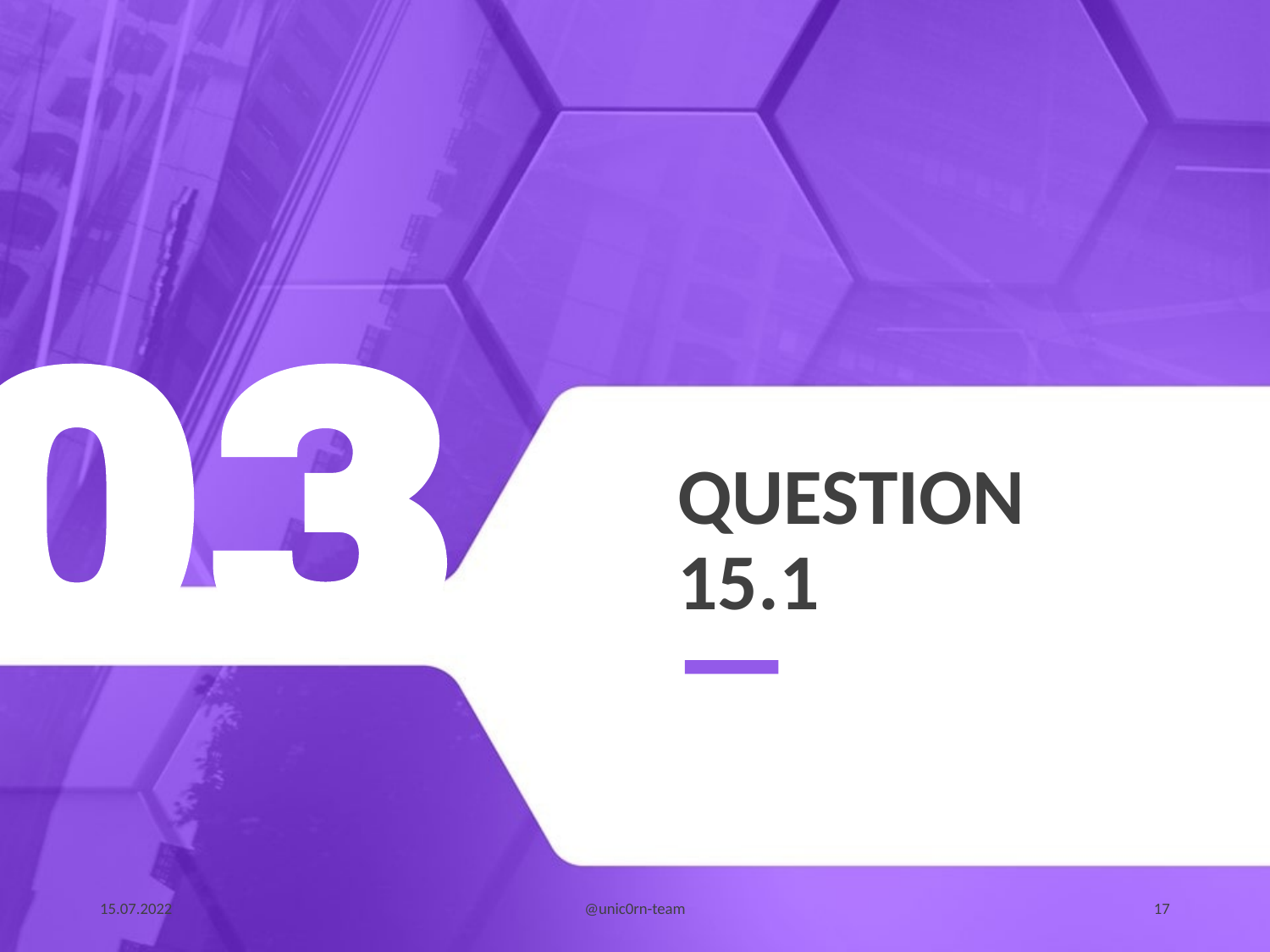

03
# Question 15.1
15.07.2022
@unic0rn-team
17